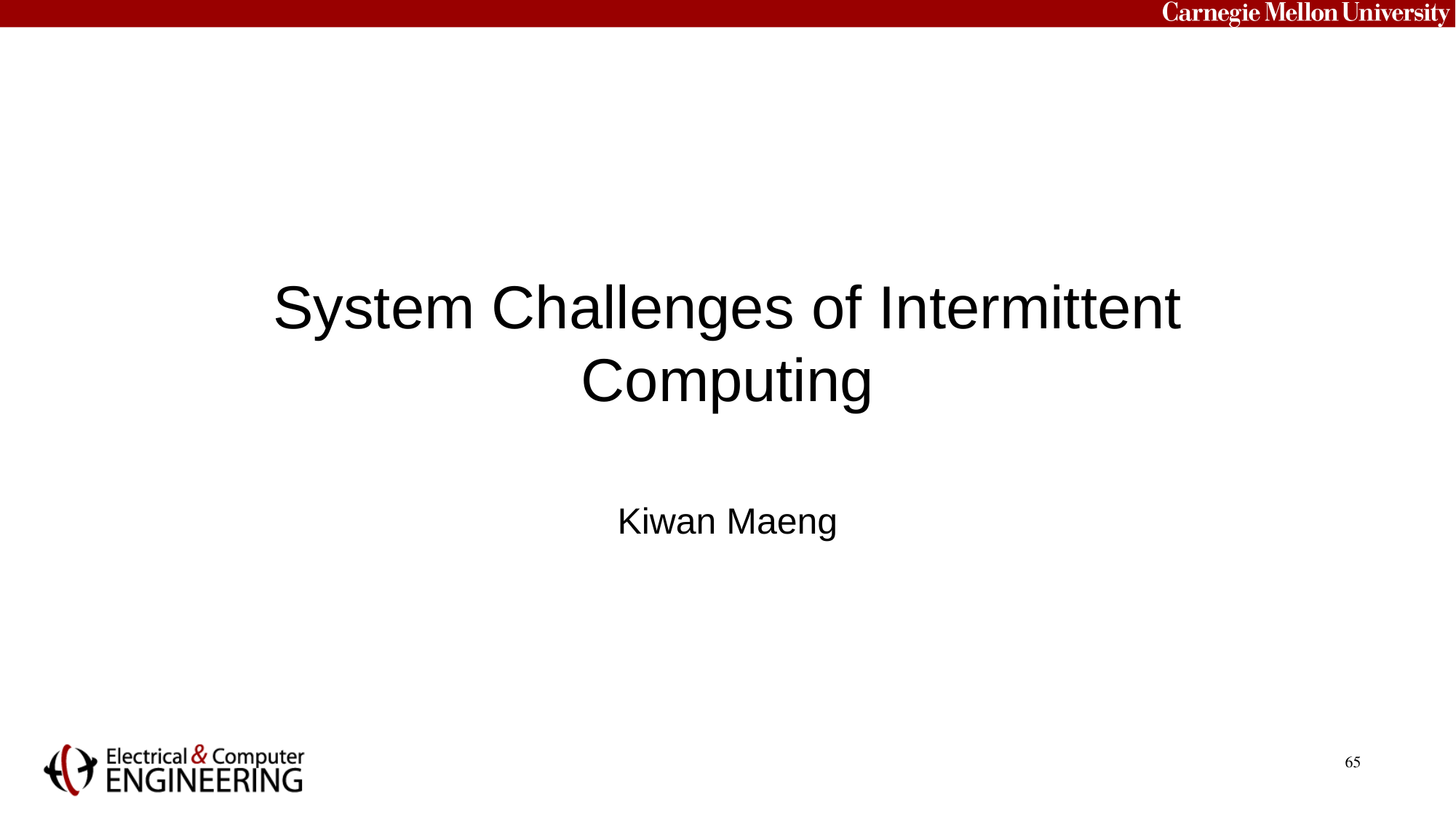

# System Challenges of Intermittent Computing
Kiwan Maeng
65